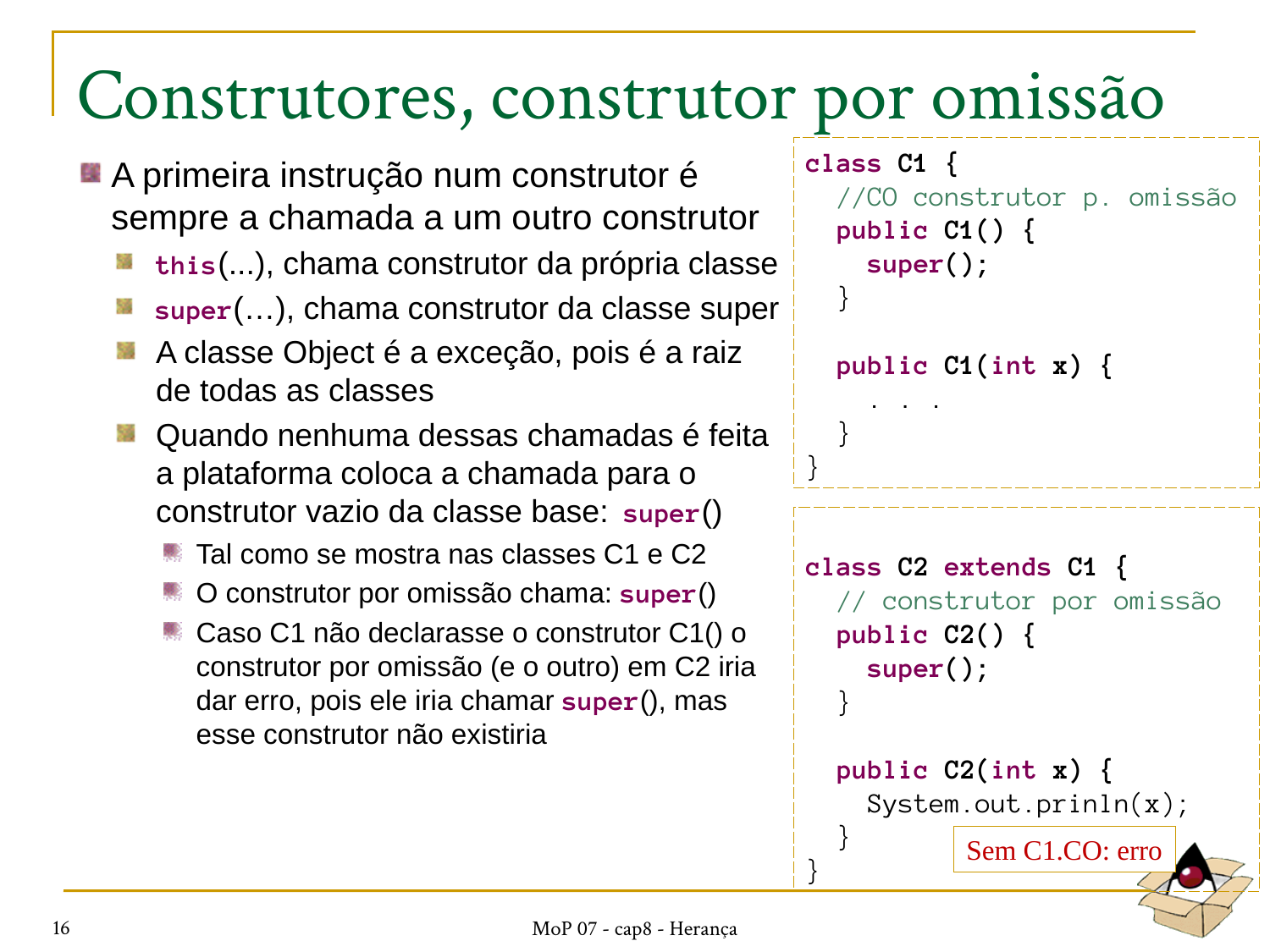

# Construtores, construtor por omissão
class C1 {
  //CO construtor p. omissão
  public C1() {
    super();
  }

  public C1(int x) {
    . . .
  }
}
A primeira instrução num construtor é sempre a chamada a um outro construtor
this(...), chama construtor da própria classe
super(…), chama construtor da classe super
A classe Object é a exceção, pois é a raiz de todas as classes
Quando nenhuma dessas chamadas é feita a plataforma coloca a chamada para o construtor vazio da classe base: super()
Tal como se mostra nas classes C1 e C2
O construtor por omissão chama: super()
Caso C1 não declarasse o construtor C1() o construtor por omissão (e o outro) em C2 iria dar erro, pois ele iria chamar super(), mas esse construtor não existiria

class C2 extends C1 {
  // construtor por omissão
  public C2() {
    super();
  }

  public C2(int x) {
    System.out.prinln(x);
  }
}
Sem C1.CO: erro
MoP 07 - cap8 - Herança